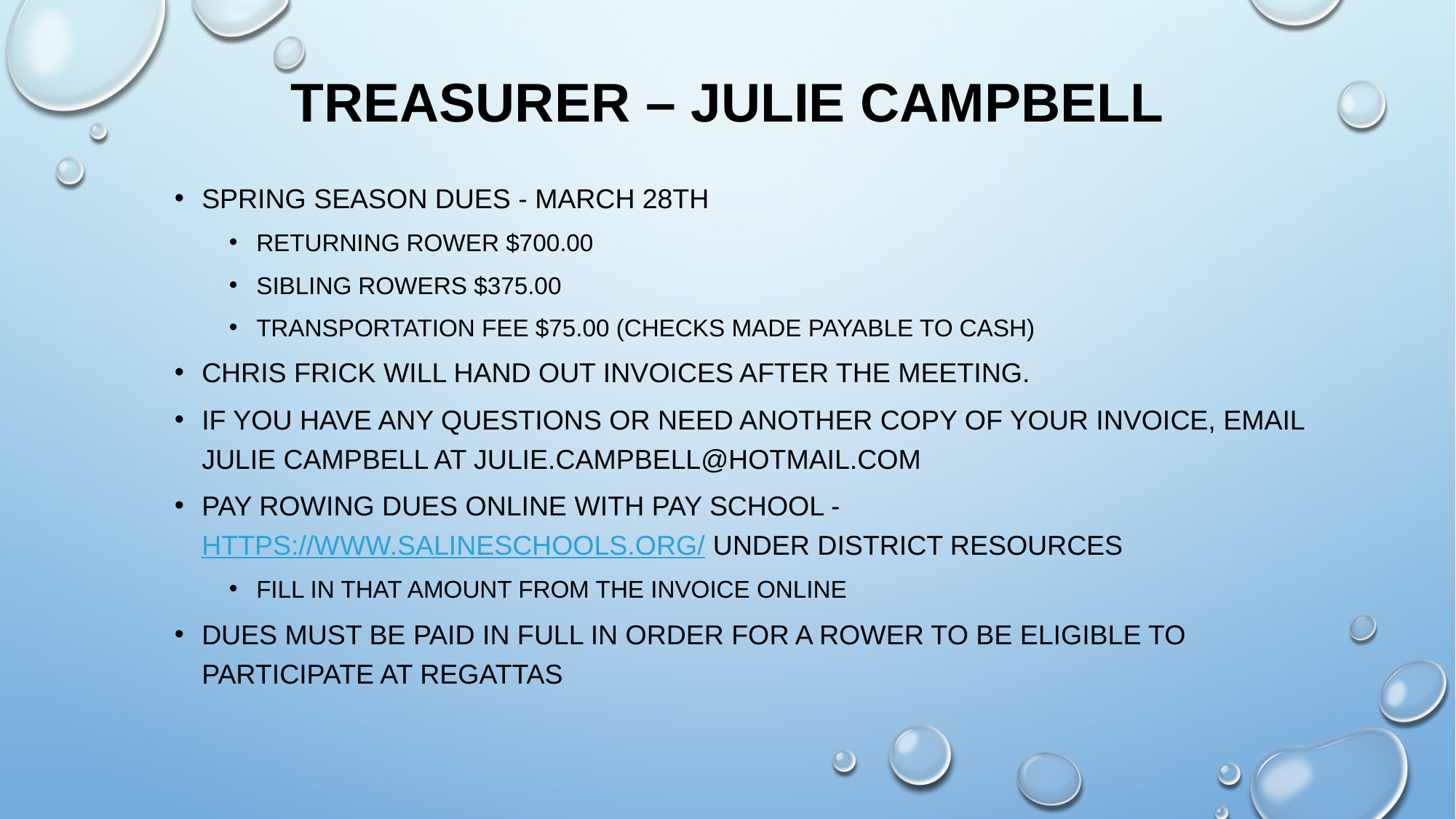

# Treasurer – Julie Campbell
Spring Season dues - March 28th
Returning rower $700.00
sibling rowers $375.00
Transportation fee $75.00 (Checks made payable to cash)
Chris Frick will hand out invoices after the meeting.
If you have any questions or need another copy of your invoice, email Julie Campbell at julie.Campbell@Hotmail.com
Pay rowing dues online with Pay School - https://www.salineschools.org/ Under district resources
fill in that amount from the invoice online
dues must be paid in full in order for a rower to be eligible to participate at regattas